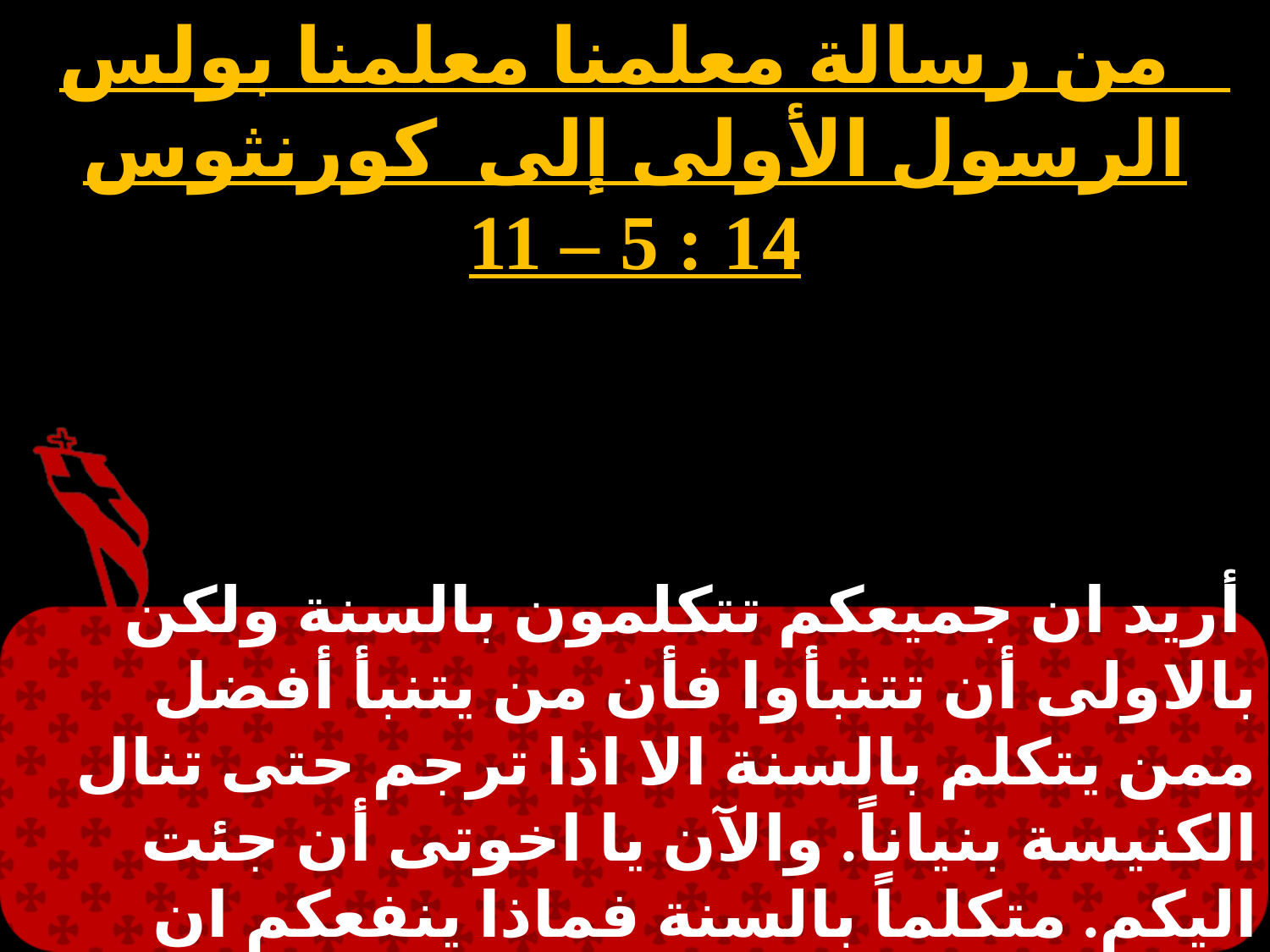

من رسالة معلمنا معلمنا بولس الرسول الأولى إلى  كورنثوس 14 : 5 – 11

# الخميس السابع
 أريد ان جميعكم تتكلمون بالسنة ولكن بالاولى أن تتنبأوا فأن من يتنبأ أفضل ممن يتكلم بالسنة الا اذا ترجم حتى تنال الكنيسة بنياناً. والآن يا اخوتى أن جئت اليكم. متكلماً بالسنة فماذا ينفعكم ان